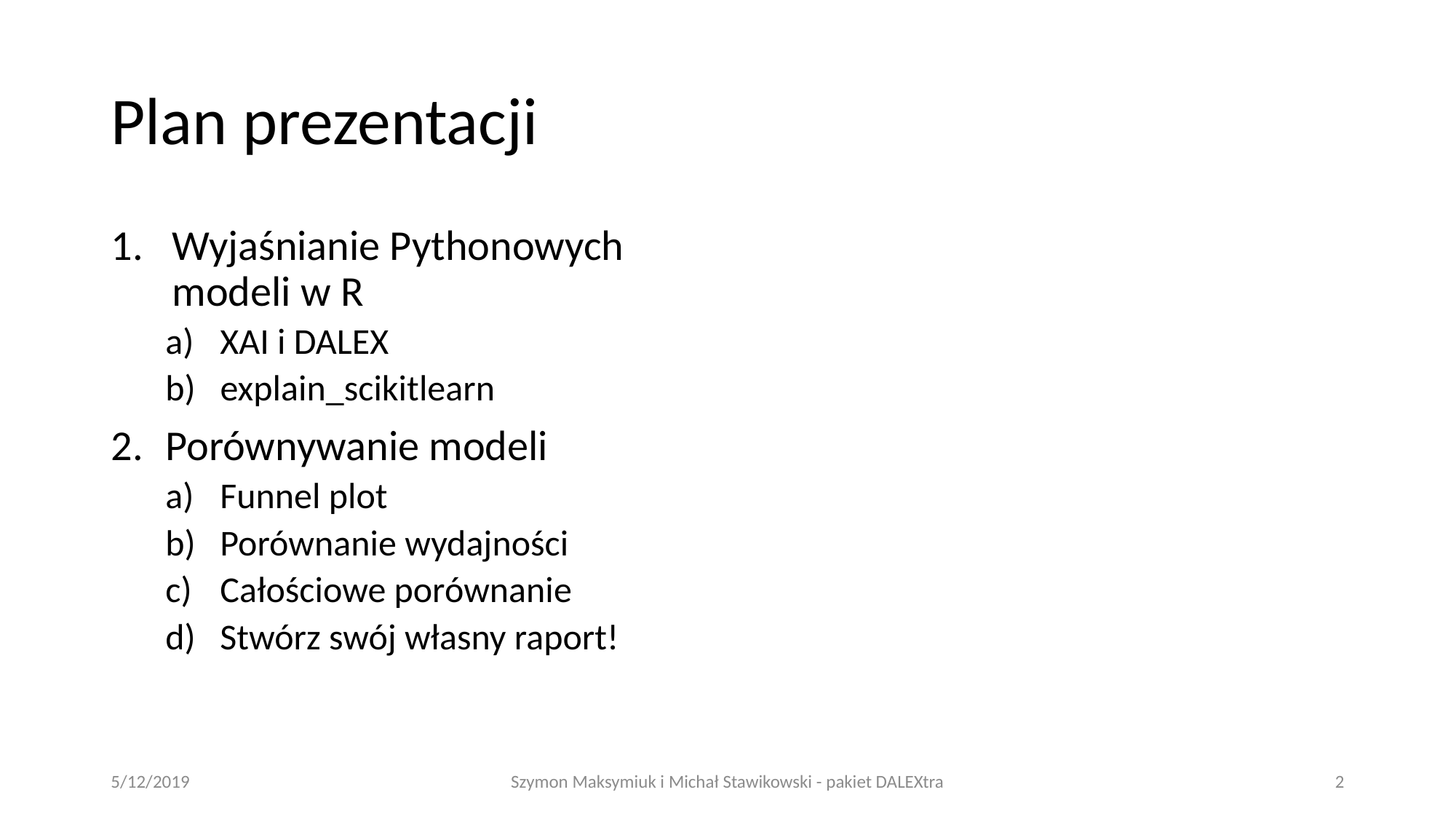

# Plan prezentacji
Wyjaśnianie Pythonowych modeli w R
XAI i DALEX
b)   explain_scikitlearn
Porównywanie modeli
Funnel plot
Porównanie wydajności
Całościowe porównanie
Stwórz swój własny raport!

5/12/2019
Szymon Maksymiuk i Michał Stawikowski - pakiet DALEXtra
2